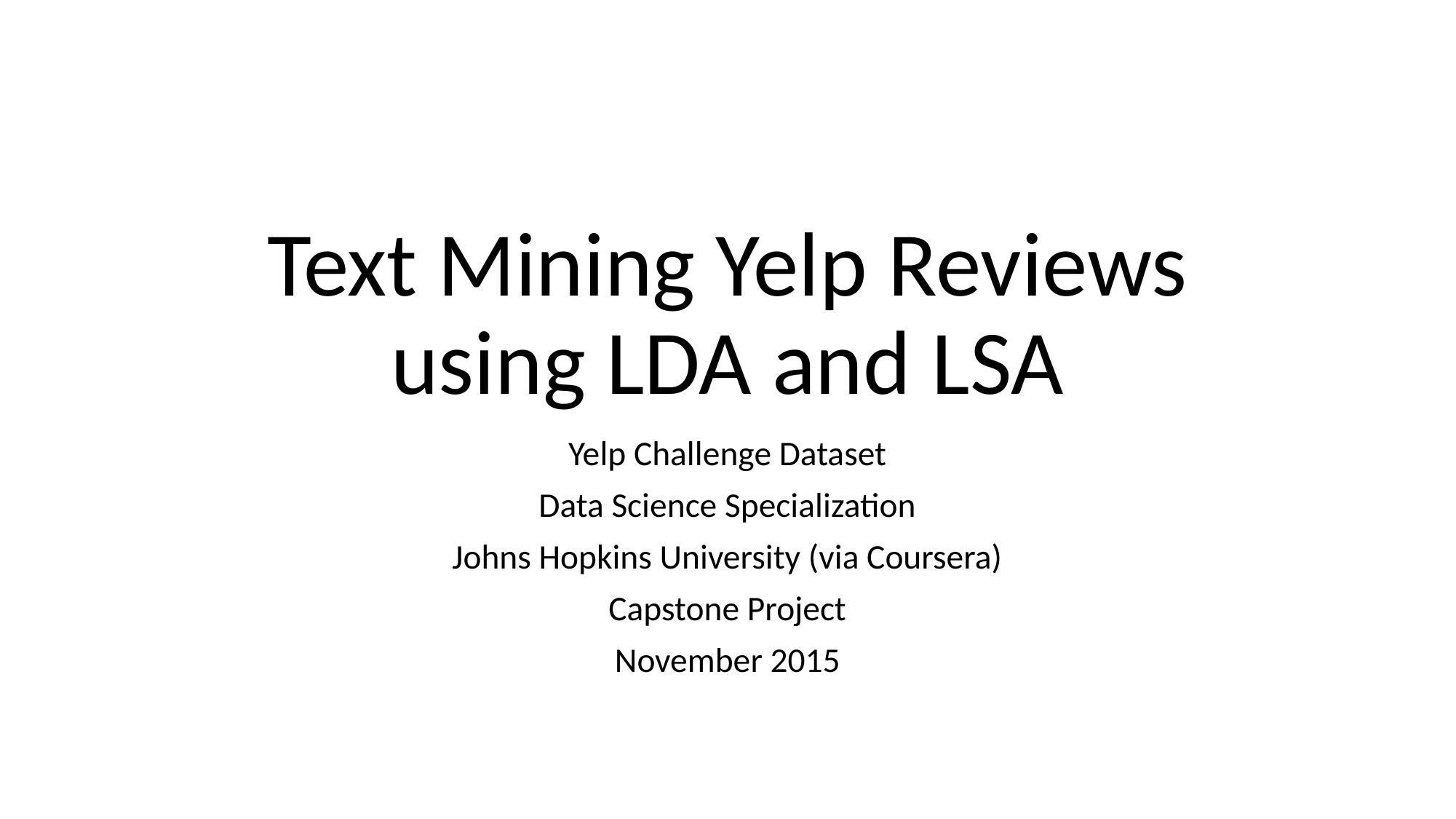

# Text Mining Yelp Reviews using LDA and LSA
Yelp Challenge Dataset
Data Science Specialization
Johns Hopkins University (via Coursera)
Capstone Project
November 2015